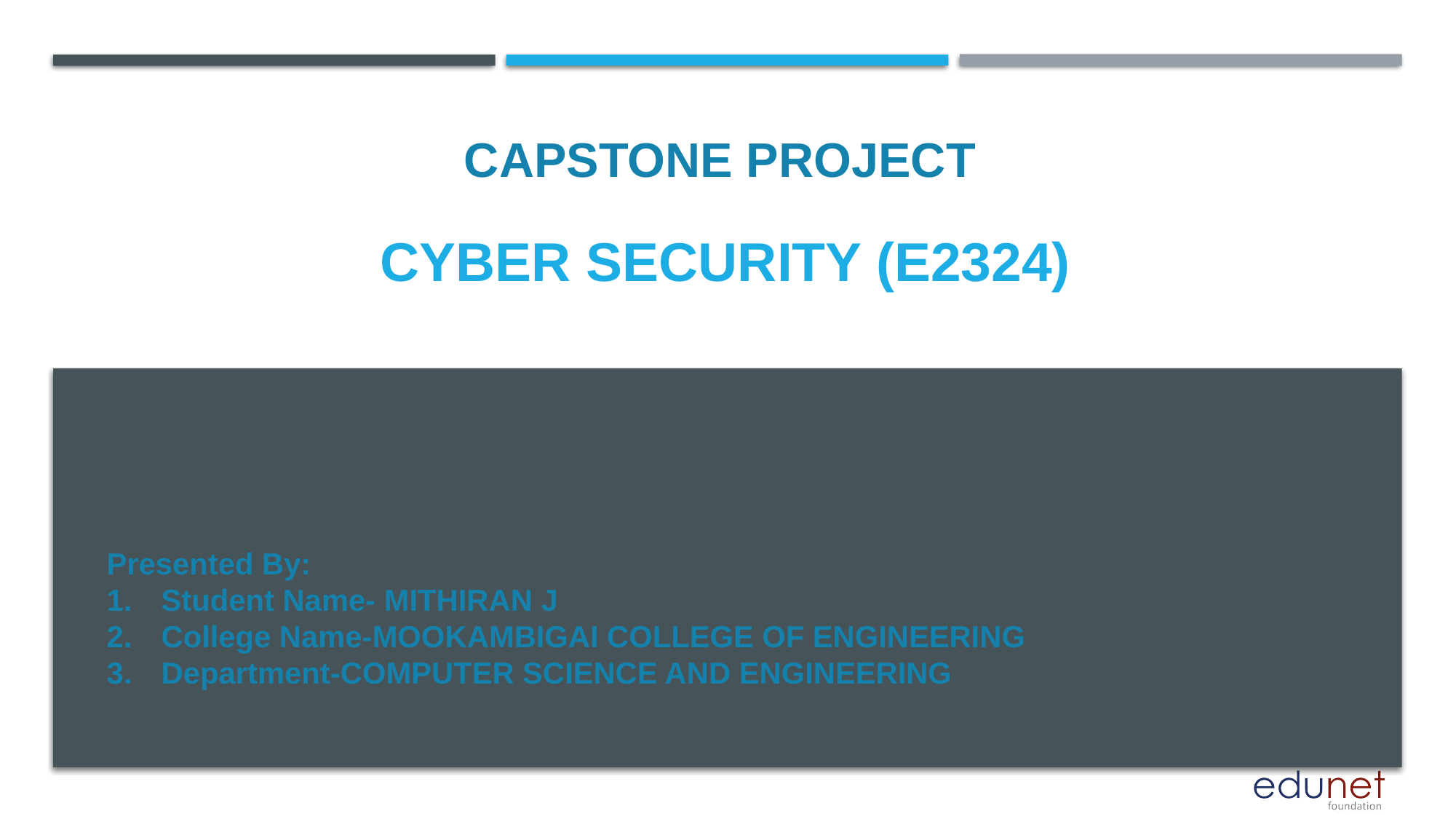

# CYBER SECURITY (E2324)
CAPSTONE PROJECT
Presented By:
Student Name- MITHIRAN J
College Name-MOOKAMBIGAI COLLEGE OF ENGINEERING
Department-COMPUTER SCIENCE AND ENGINEERING